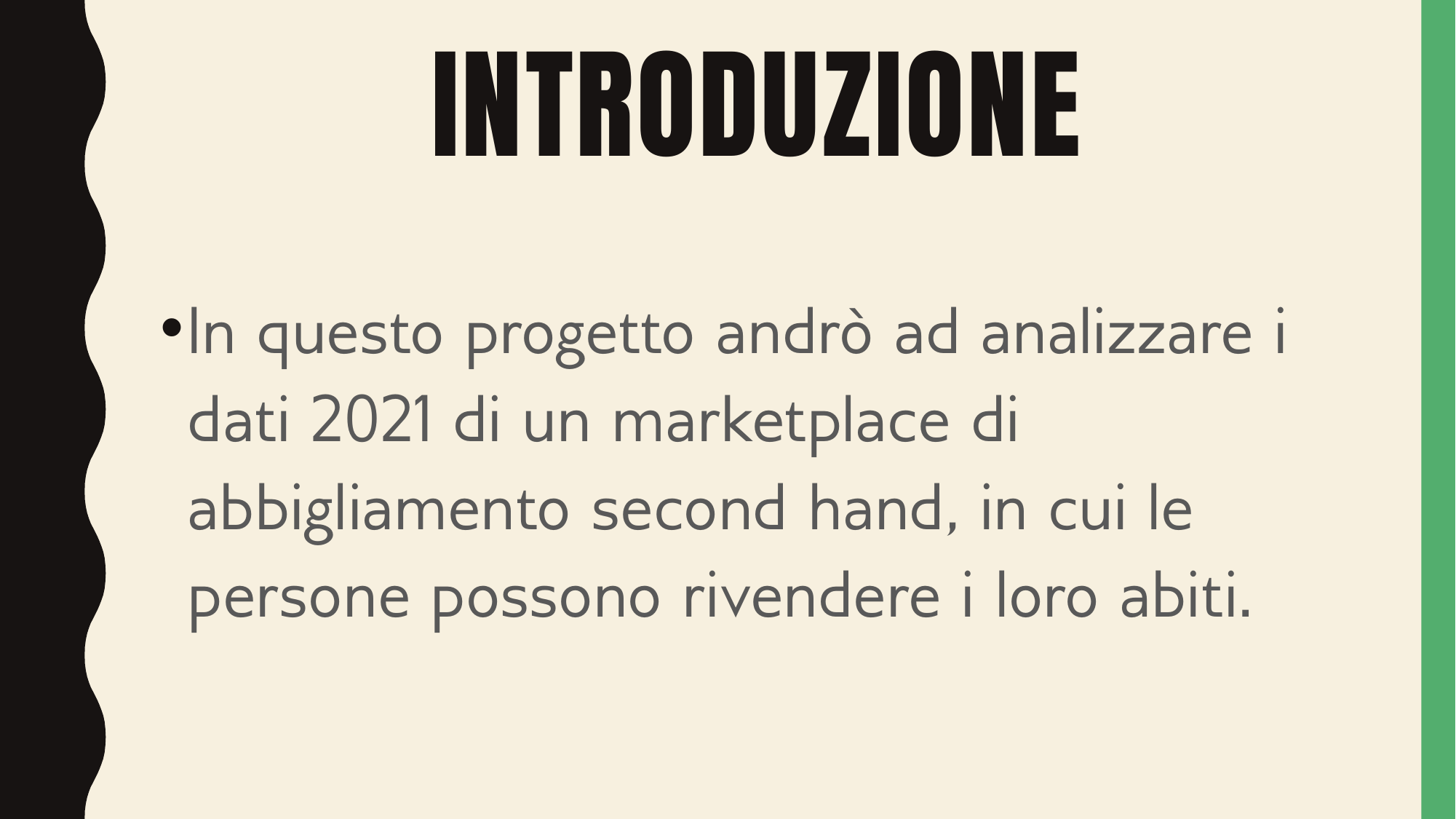

# introduzione
In questo progetto andrò ad analizzare i dati 2021 di un marketplace di abbigliamento second hand, in cui le persone possono rivendere i loro abiti.